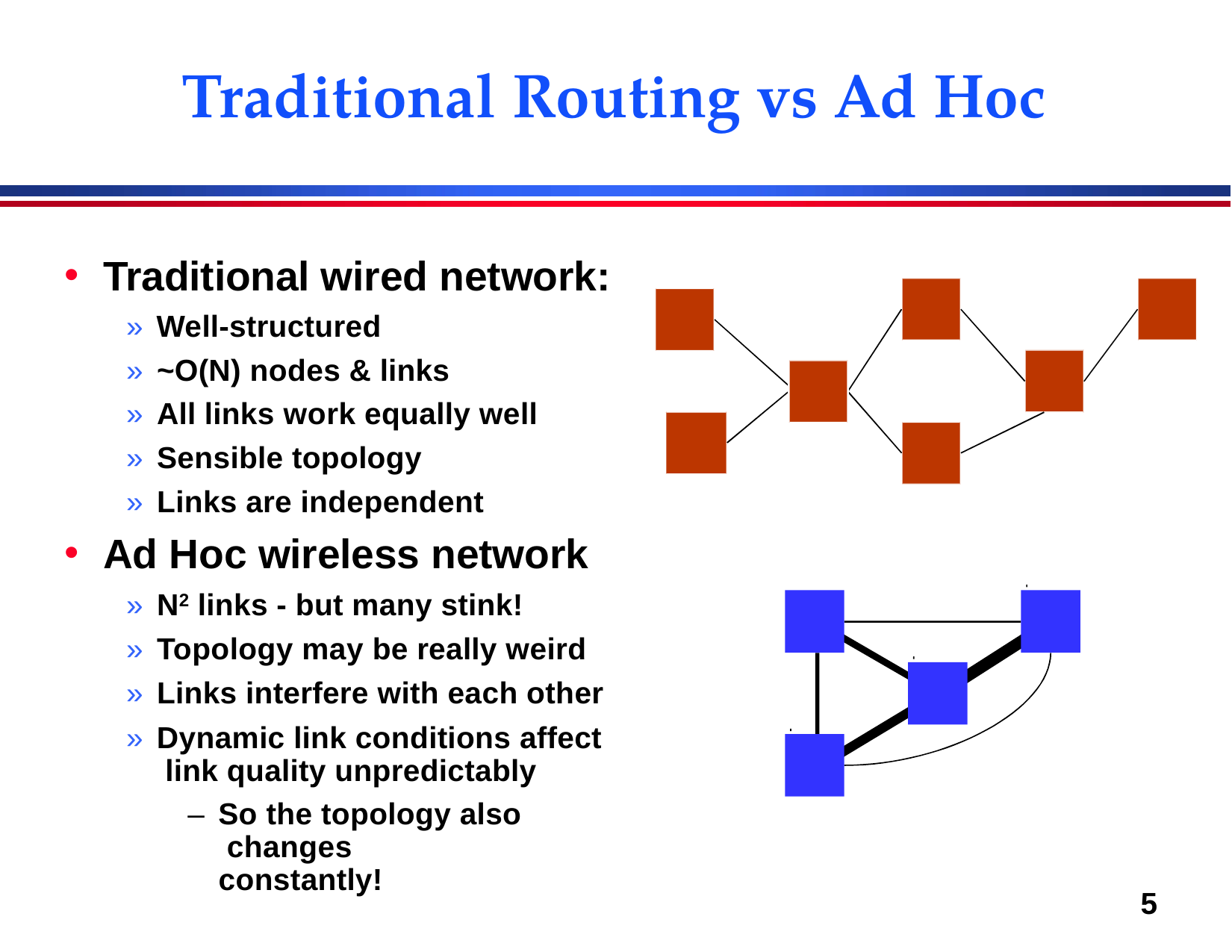

# Traditional Routing vs Ad Hoc
Traditional wired network:
» Well-structured
» ~O(N) nodes & links
» All links work equally well
» Sensible topology
» Links are independent
Ad Hoc wireless network
» N2 links - but many stink!
» Topology may be really weird
» Links interfere with each other
» Dynamic link conditions affect  link quality unpredictably
– So the topology also  changes constantly!

5